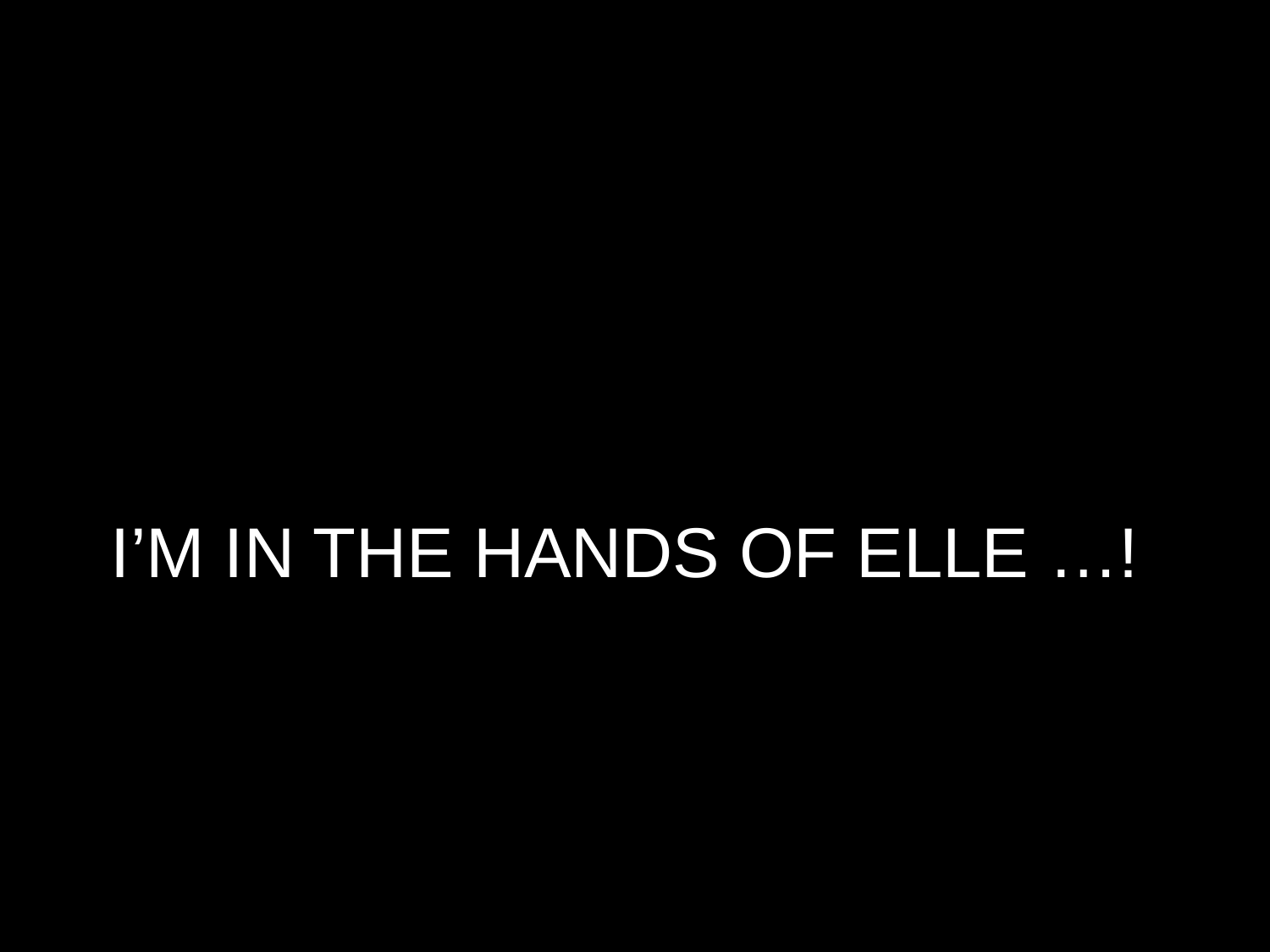

# I’M IN THE HANDS OF ELLE …!